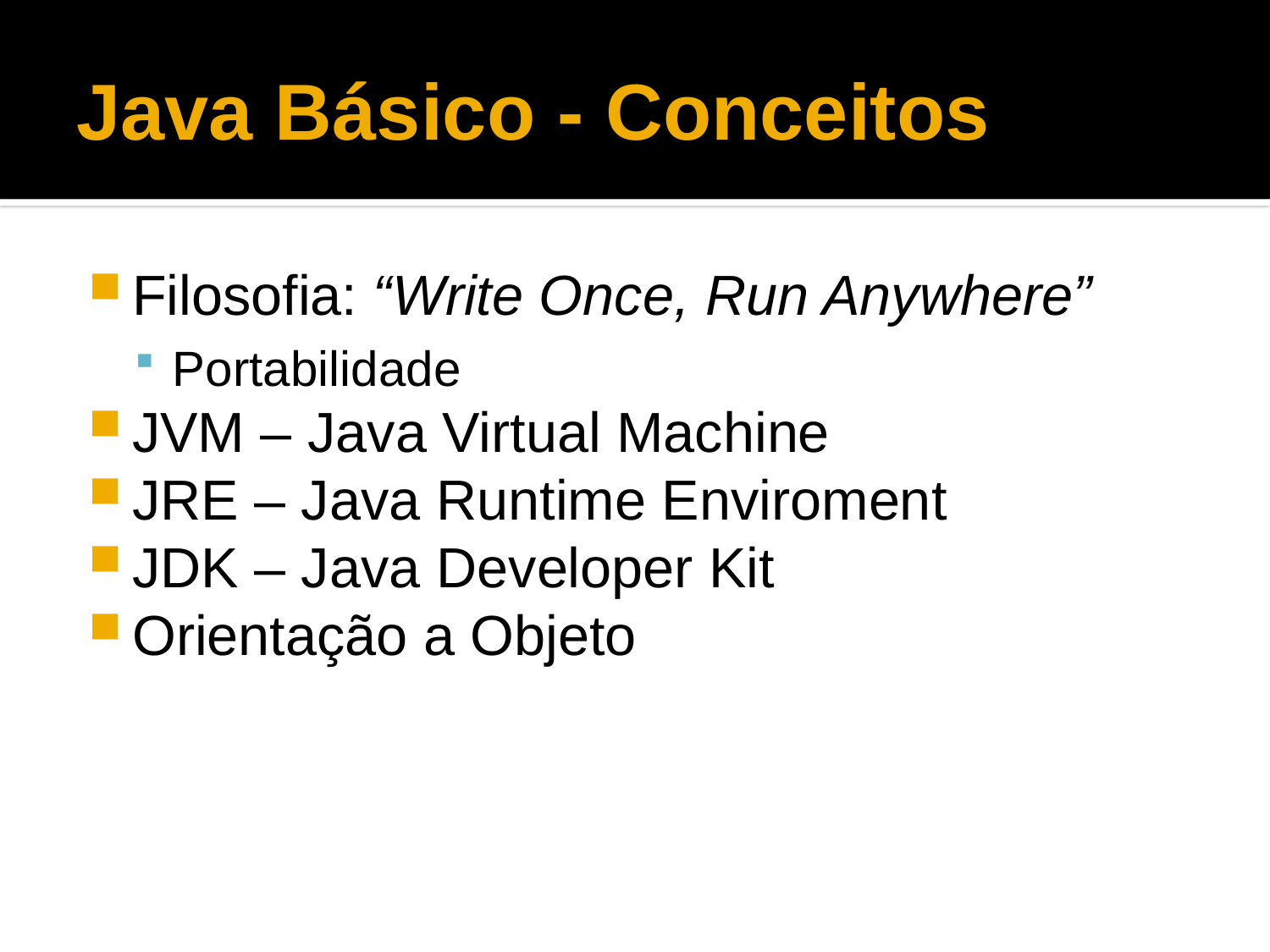

# Java Básico - Conceitos
Filosofia: “Write Once, Run Anywhere”
Portabilidade
JVM – Java Virtual Machine
JRE – Java Runtime Enviroment
JDK – Java Developer Kit
Orientação a Objeto